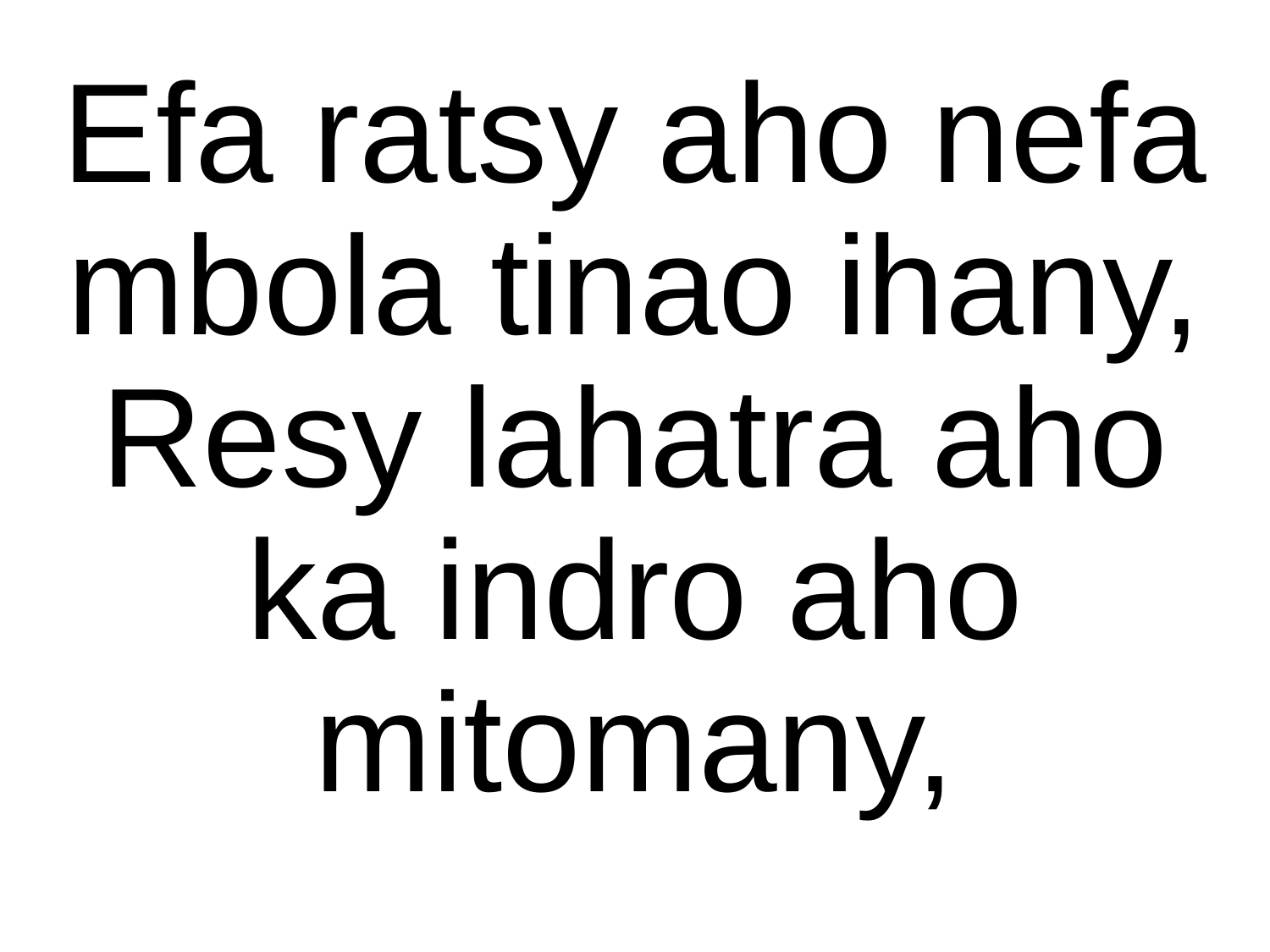

# Efa ratsy aho nefa mbola tinao ihany, Resy lahatra aho ka indro aho mitomany,